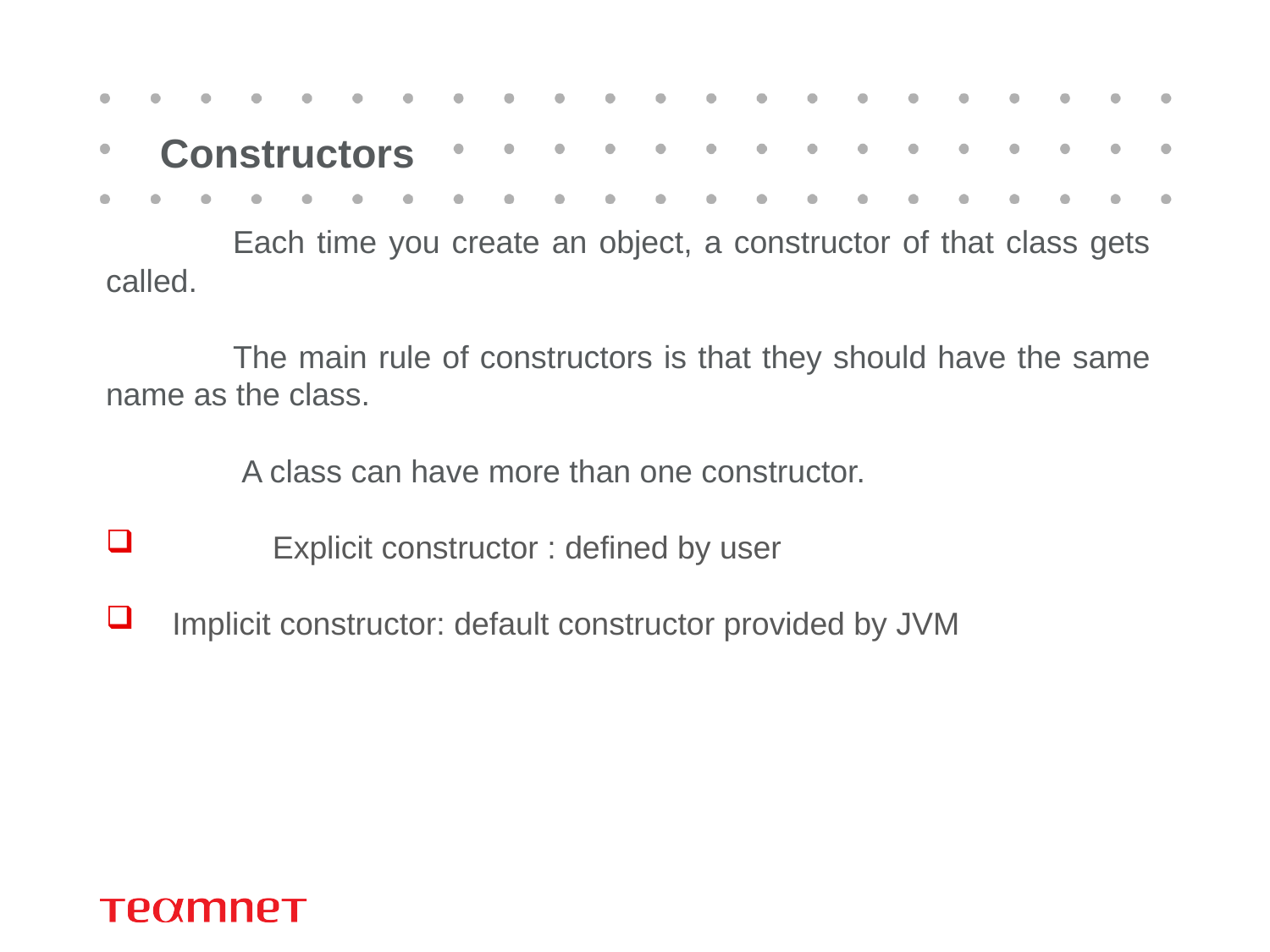

# Constructors

	Each time you create an object, a constructor of that class gets called.

	The main rule of constructors is that they should have the same name as the class.

	 A class can have more than one constructor.

	Explicit constructor : defined by user

   Implicit constructor: default constructor provided by JVM